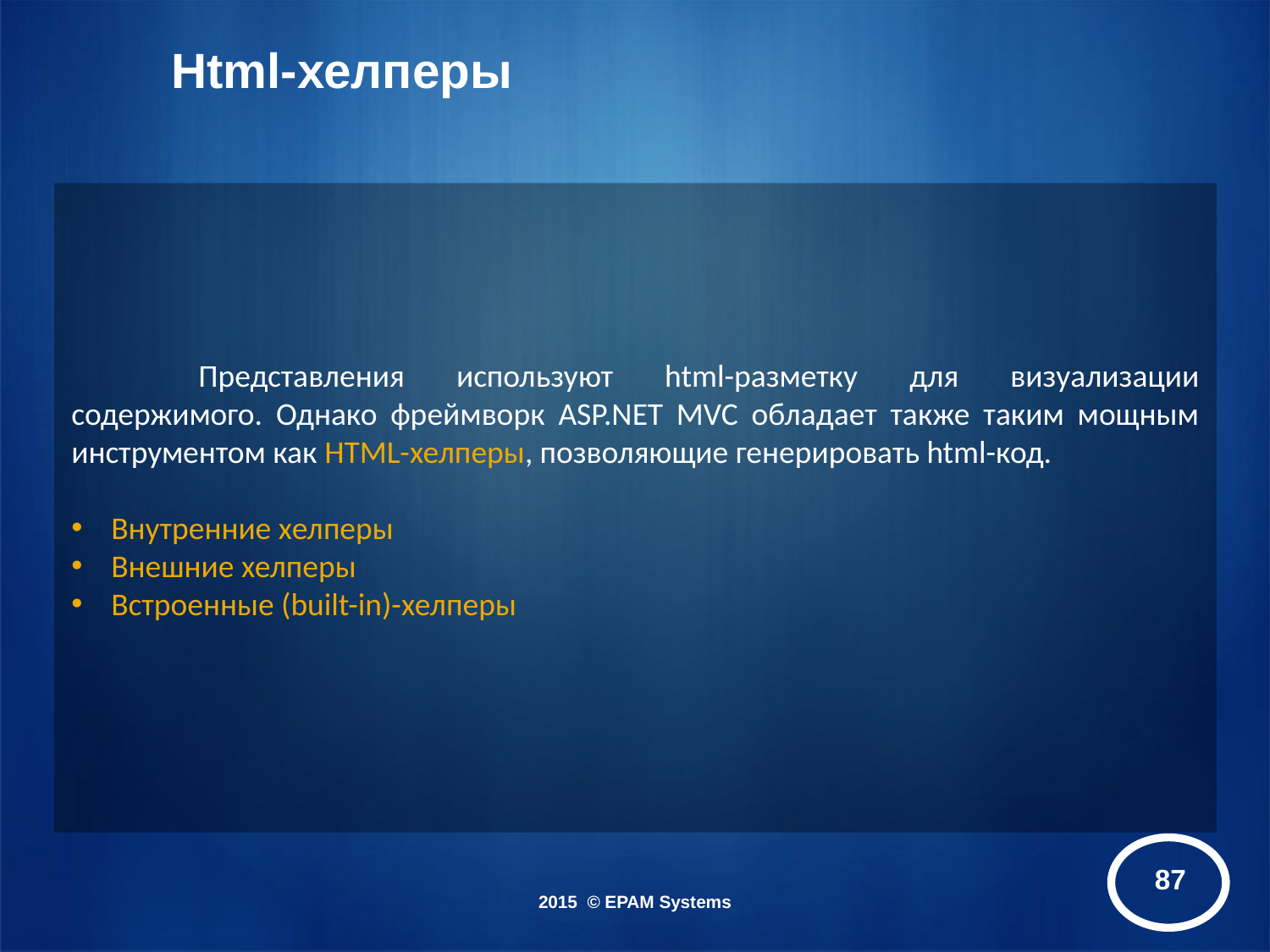

# Html-хелперы
	Представления используют html-разметку для визуализации содержимого. Однако фреймворк ASP.NET MVC обладает также таким мощным инструментом как HTML-хелперы, позволяющие генерировать html-код.

Внутренние хелперы
Внешние хелперы
Встроенные (built-in)-хелперы

2015  © EPAM Systems